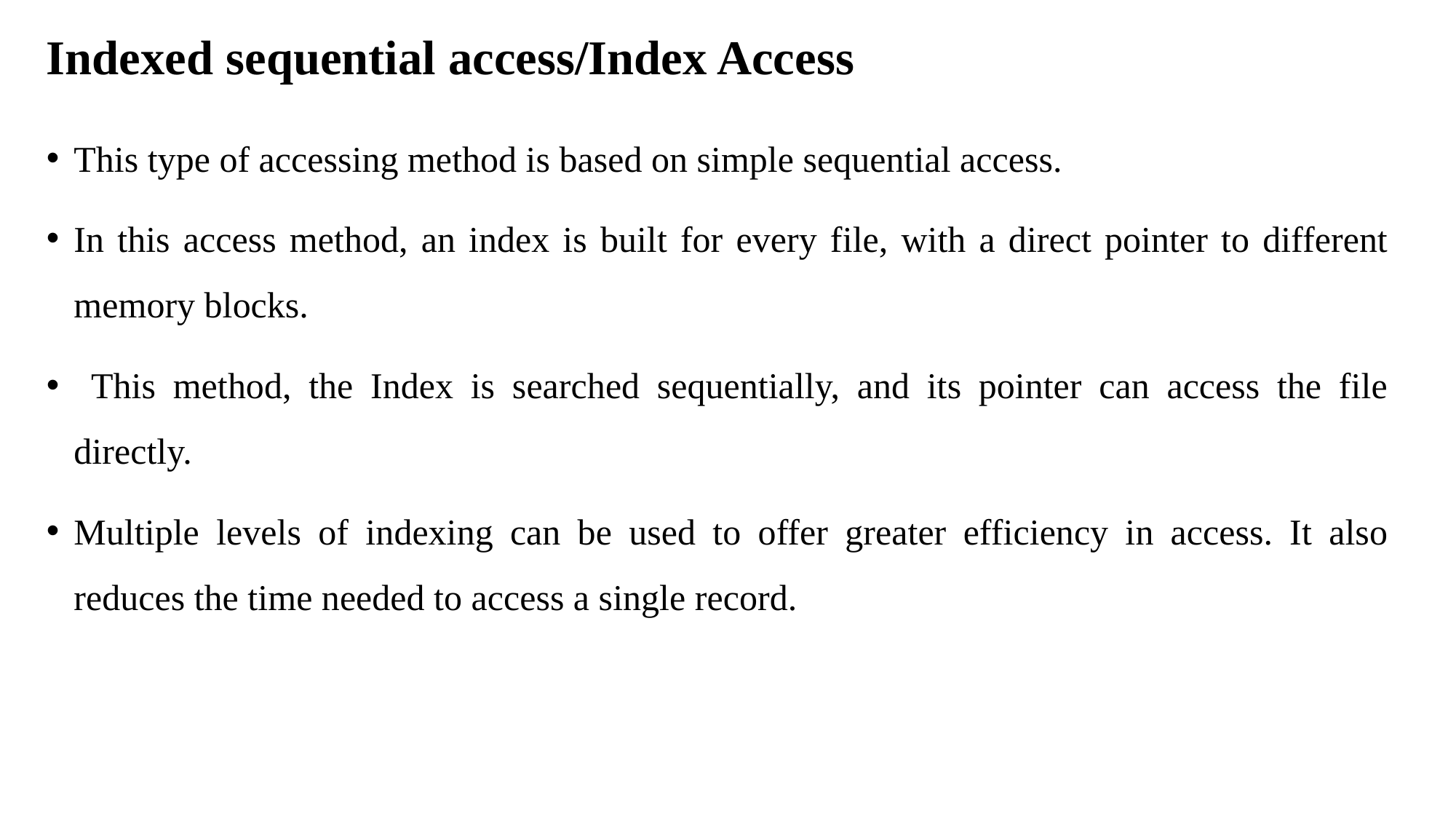

# Indexed sequential access/Index Access
This type of accessing method is based on simple sequential access.
In this access method, an index is built for every file, with a direct pointer to different memory blocks.
 This method, the Index is searched sequentially, and its pointer can access the file directly.
Multiple levels of indexing can be used to offer greater efficiency in access. It also reduces the time needed to access a single record.